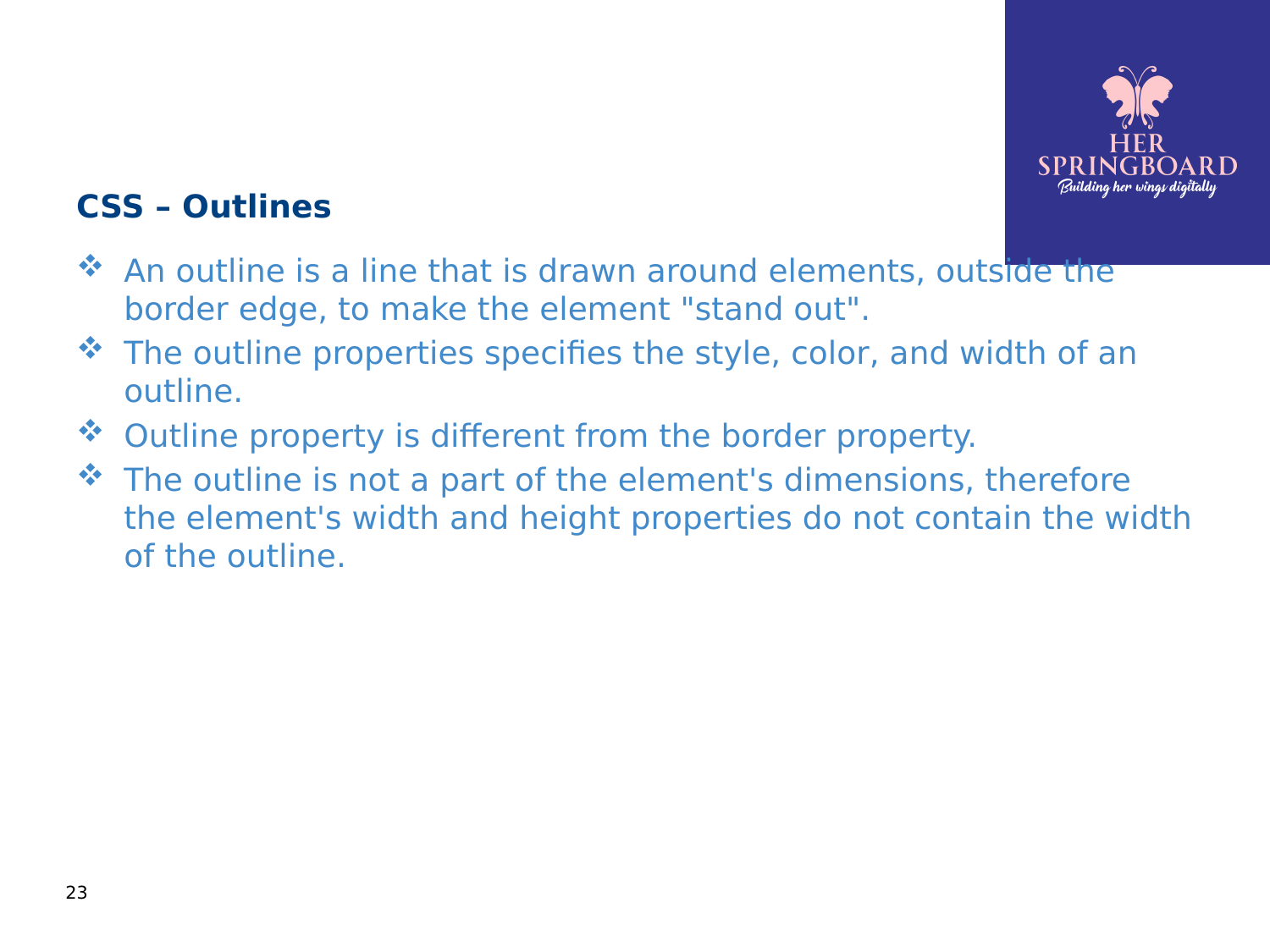

# 9.4 CSS Box Model
CSS – Outlines

An outline is a line that is drawn around elements, outside the border edge, to make the element "stand out".
The outline properties specifies the style, color, and width of an outline.
Outline property is different from the border property.
The outline is not a part of the element's dimensions, therefore the element's width and height properties do not contain the width of the outline.

23